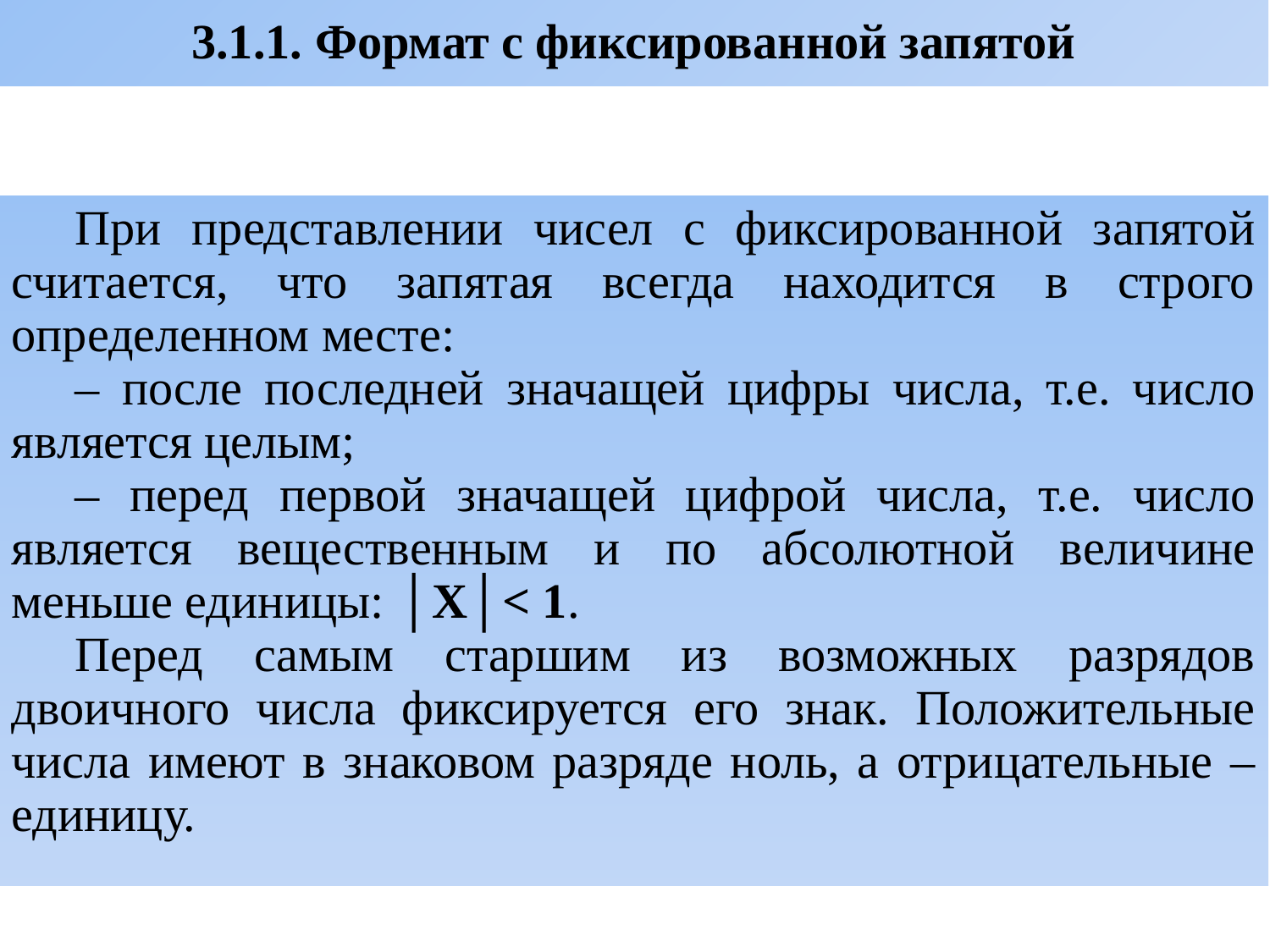

# 3.1.1. Формат с фиксированной запятой
При представлении чисел с фиксированной запятой считается, что запятая всегда находится в строго определенном месте:
– после последней значащей цифры числа, т.е. число является целым;
– перед первой значащей цифрой числа, т.е. число является вещественным и по абсолютной величине меньше единицы: │X│< 1.
Перед самым старшим из возможных разрядов двоичного числа фиксируется его знак. Положительные числа имеют в знаковом разряде ноль, а отрицательные – единицу.